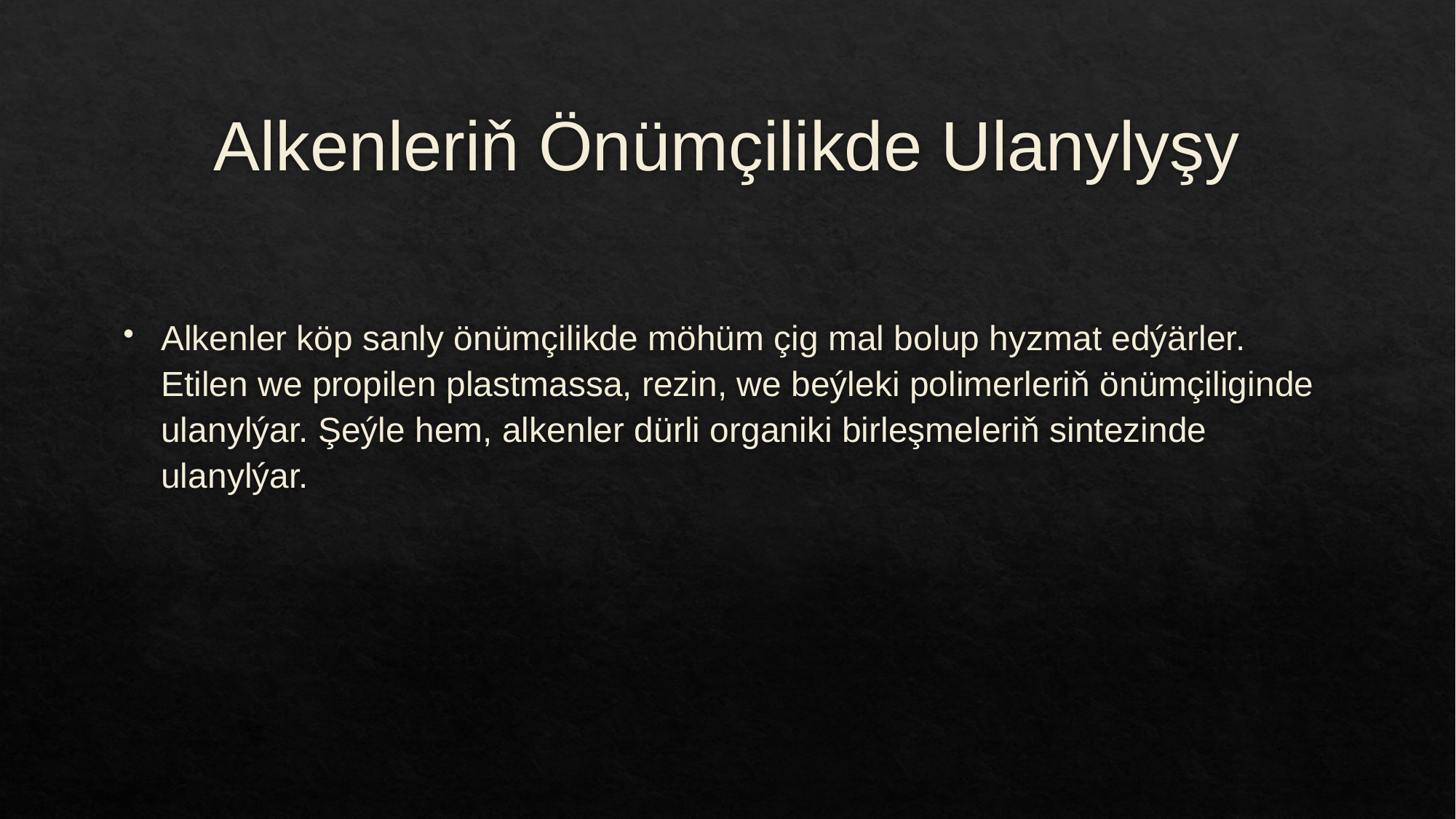

# Alkenleriň Önümçilikde Ulanylyşy

Alkenler köp sanly önümçilikde möhüm çig mal bolup hyzmat edýärler. Etilen we propilen plastmassa, rezin, we beýleki polimerleriň önümçiliginde ulanylýar. Şeýle hem, alkenler dürli organiki birleşmeleriň sintezinde ulanylýar.